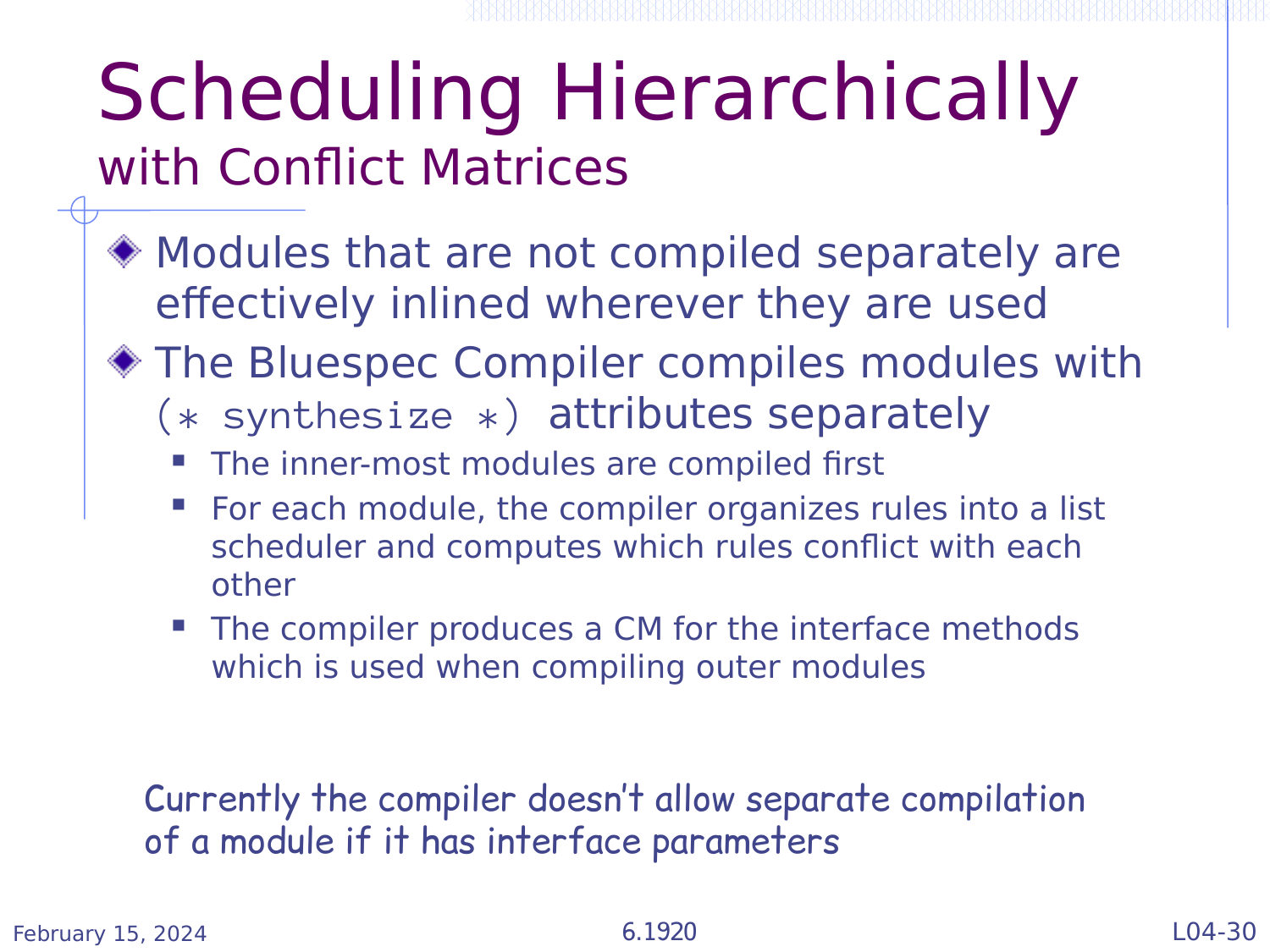

# Scheduling Hierarchically with Conflict Matrices
Modules that are not compiled separately are effectively inlined wherever they are used
The Bluespec Compiler compiles modules with (* synthesize *) attributes separately
The inner-most modules are compiled first
For each module, the compiler organizes rules into a list scheduler and computes which rules conflict with each other
The compiler produces a CM for the interface methods which is used when compiling outer modules
Currently the compiler doesn’t allow separate compilation of a module if it has interface parameters
February 15, 2024
6.1920
L04-30